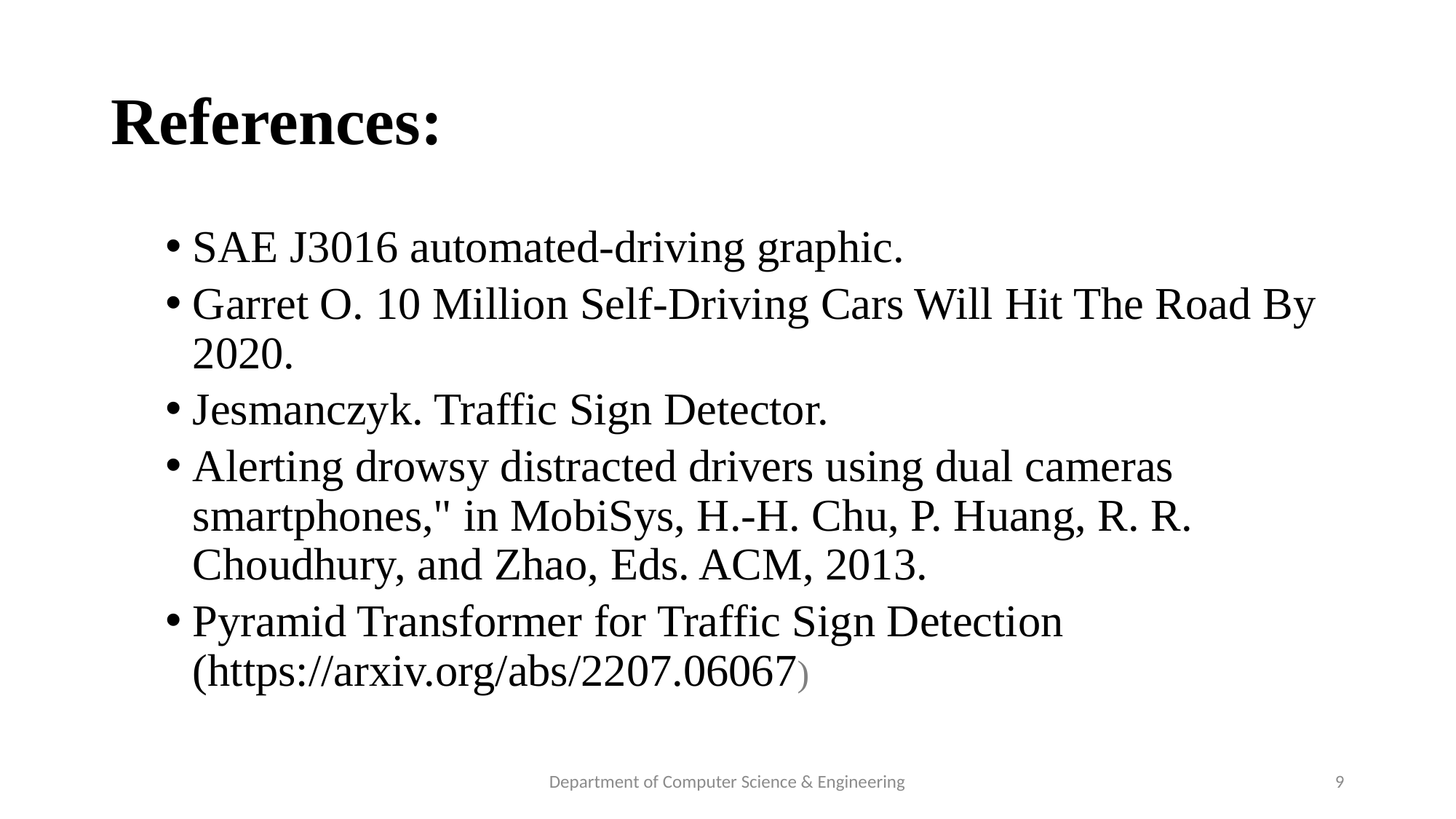

# References:
SAE J3016 automated-driving graphic.
Garret O. 10 Million Self-Driving Cars Will Hit The Road By 2020.
Jesmanczyk. Traffic Sign Detector.
Alerting drowsy distracted drivers using dual cameras smartphones," in MobiSys, H.-H. Chu, P. Huang, R. R. Choudhury, and Zhao, Eds. ACM, 2013.
Pyramid Transformer for Traffic Sign Detection (https://arxiv.org/abs/2207.06067)
Department of Computer Science & Engineering
9